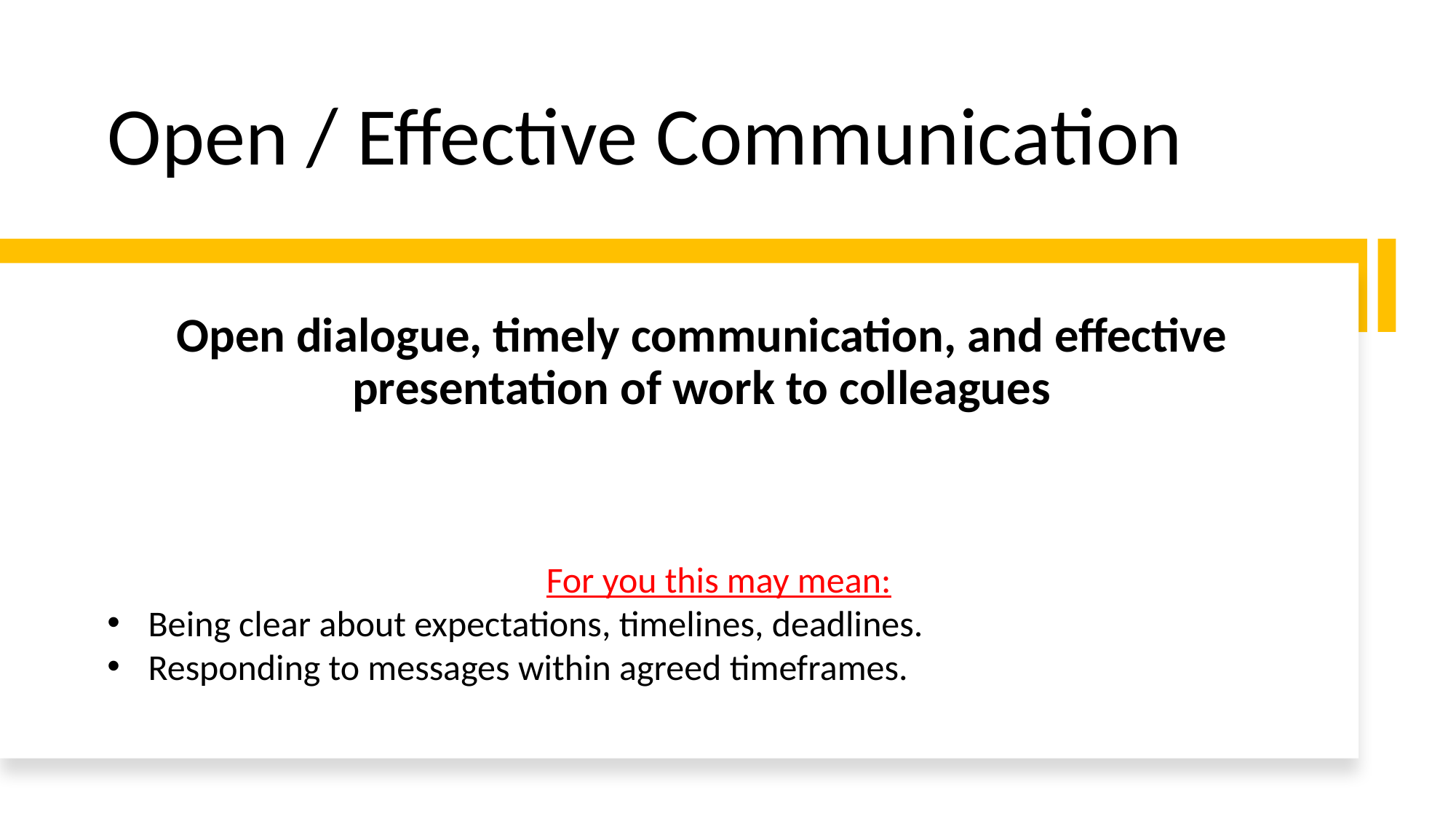

# Open / Effective Communication

Open dialogue, timely communication, and effective presentation of work to colleagues
For you this may mean:
Being clear about expectations, timelines, deadlines.
Responding to messages within agreed timeframes.